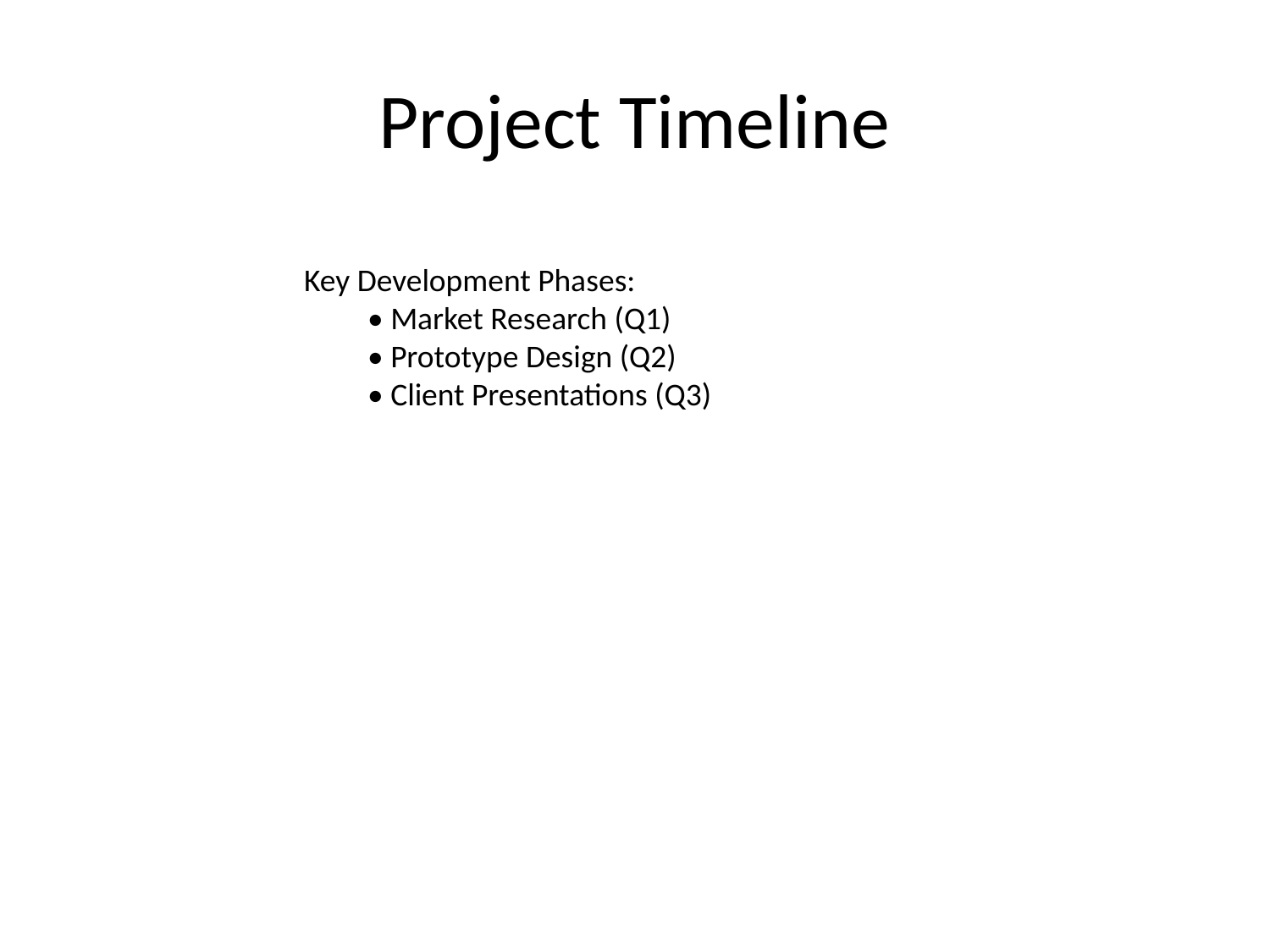

# Project Timeline
Key Development Phases:
• Market Research (Q1)
• Prototype Design (Q2)
• Client Presentations (Q3)